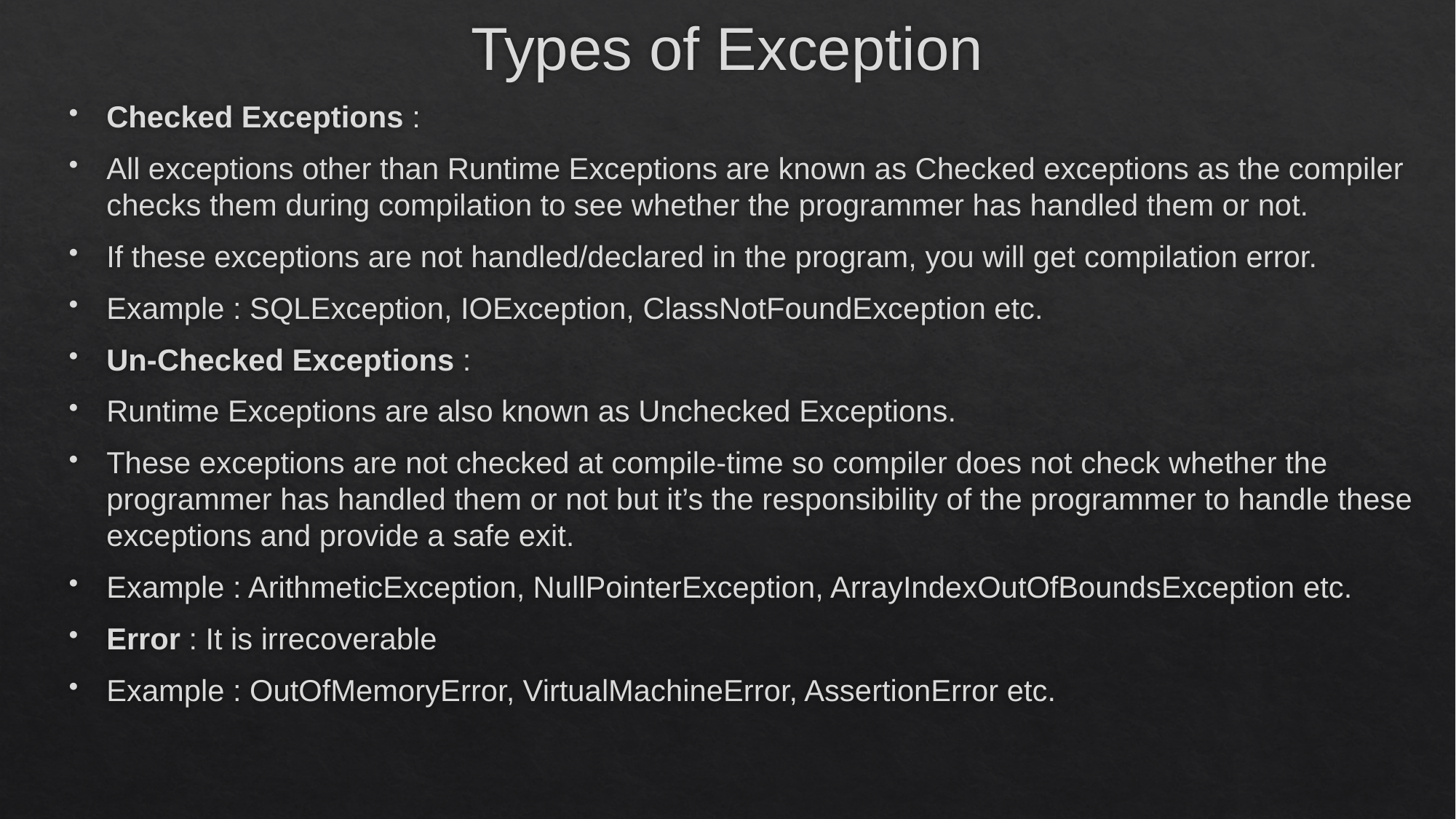

# Types of Exception
Checked Exceptions :
All exceptions other than Runtime Exceptions are known as Checked exceptions as the compiler checks them during compilation to see whether the programmer has handled them or not.
If these exceptions are not handled/declared in the program, you will get compilation error.
Example : SQLException, IOException, ClassNotFoundException etc.
Un-Checked Exceptions :
Runtime Exceptions are also known as Unchecked Exceptions.
These exceptions are not checked at compile-time so compiler does not check whether the programmer has handled them or not but it’s the responsibility of the programmer to handle these exceptions and provide a safe exit.
Example : ArithmeticException, NullPointerException, ArrayIndexOutOfBoundsException etc.
Error : It is irrecoverable
Example : OutOfMemoryError, VirtualMachineError, AssertionError etc.